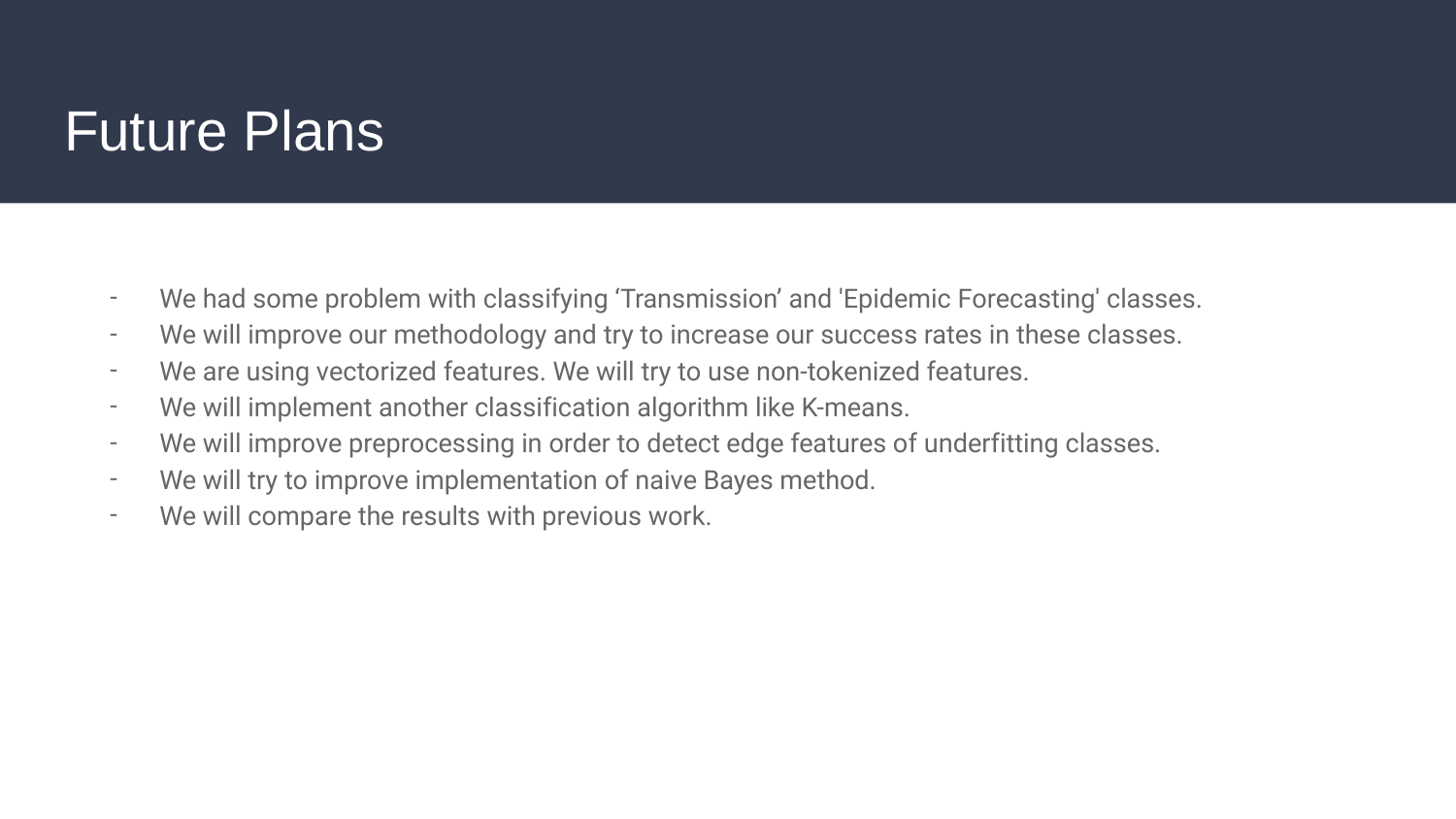

# Future Plans
We had some problem with classifying ‘Transmission’ and 'Epidemic Forecasting' classes.
We will improve our methodology and try to increase our success rates in these classes.
We are using vectorized features. We will try to use non-tokenized features.
We will implement another classification algorithm like K-means.
We will improve preprocessing in order to detect edge features of underfitting classes.
We will try to improve implementation of naive Bayes method.
We will compare the results with previous work.